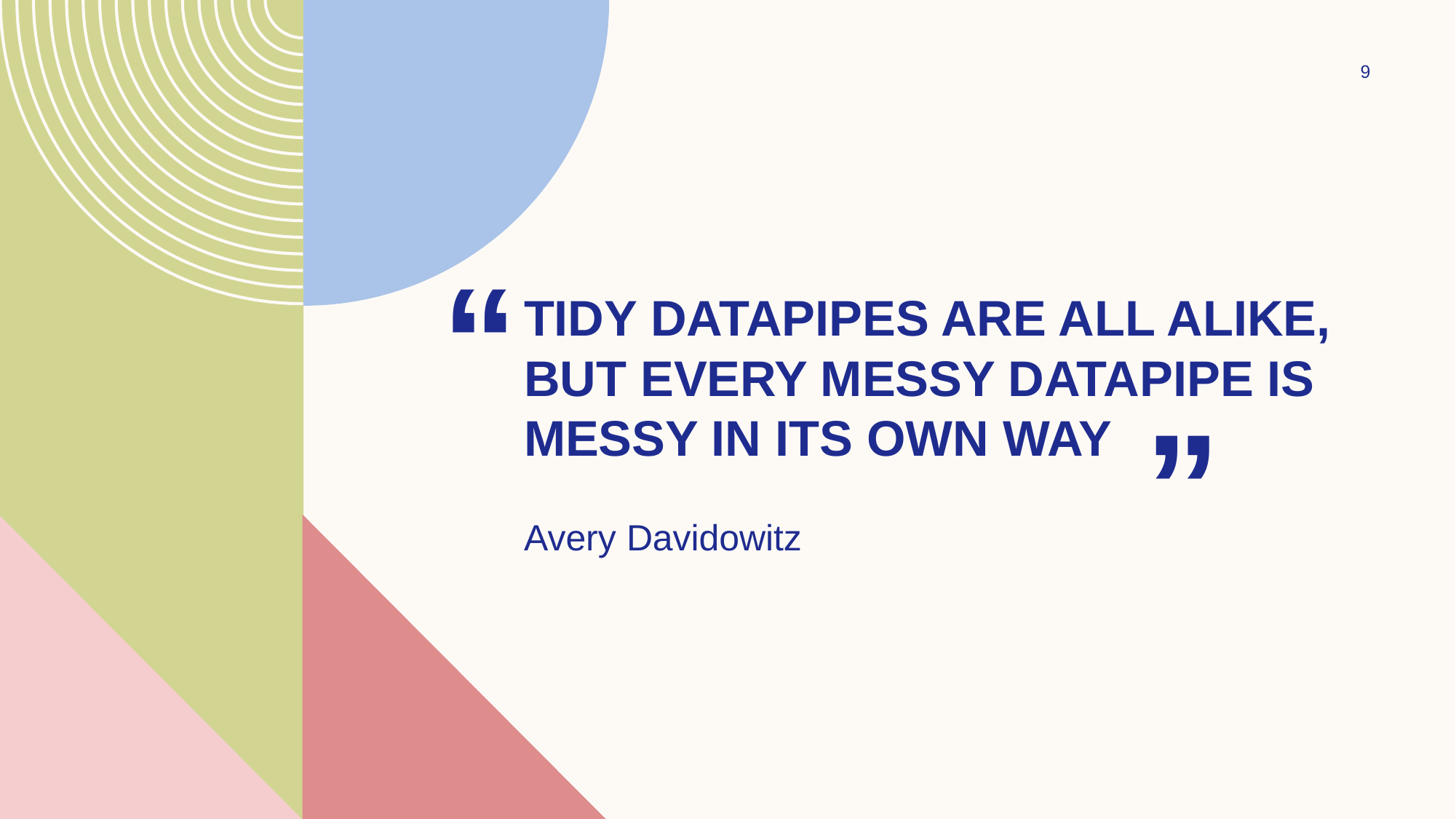

9
“
# Tidy dataPIPES are all alike, but every messy dataPIPE is messy in its own way
”
Avery Davidowitz